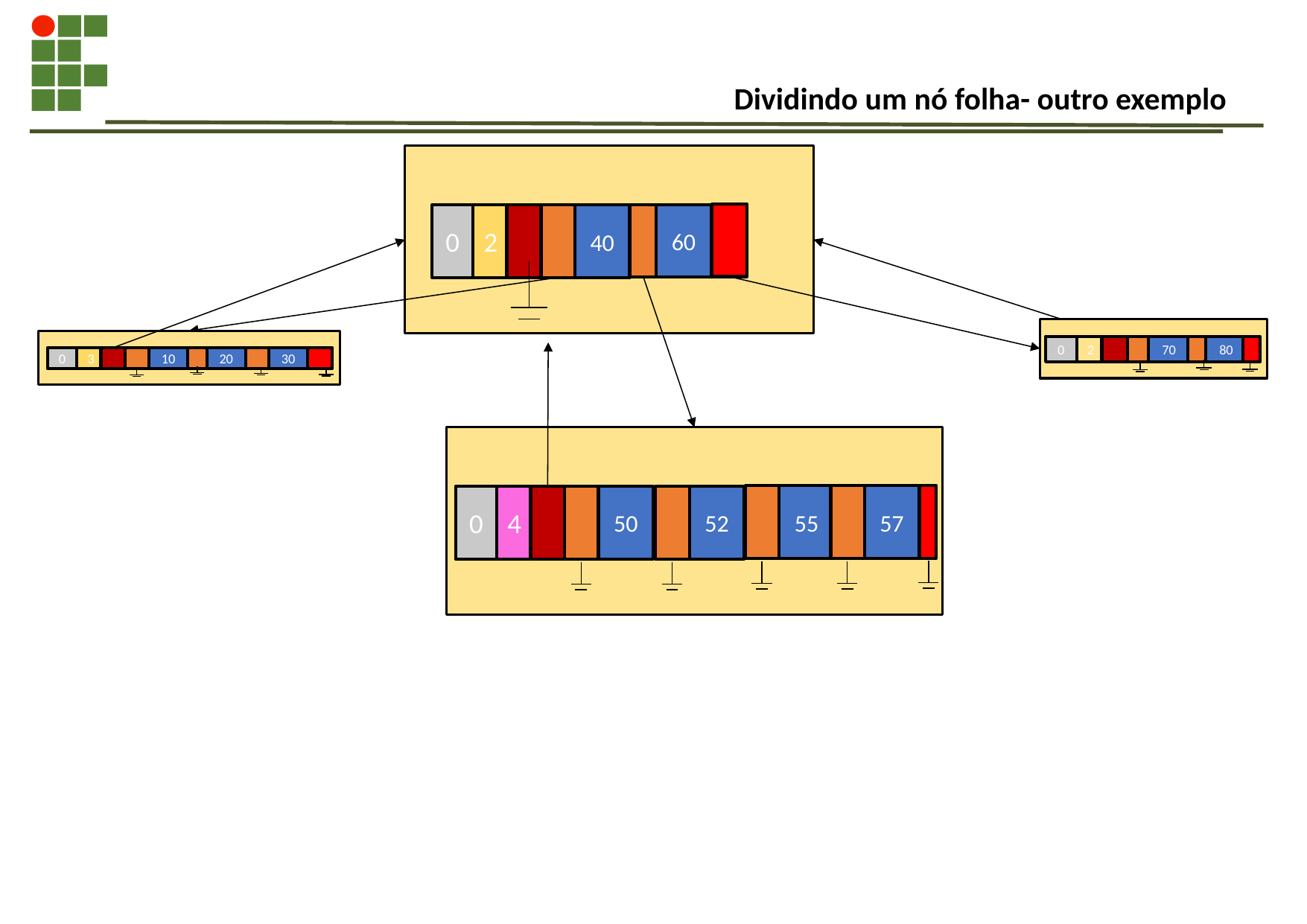

# Dividindo um nó folha- outro exemplo

60
2

0

40

2

0

70

80

20
30
3

0

10

55

57
4

0

50

52